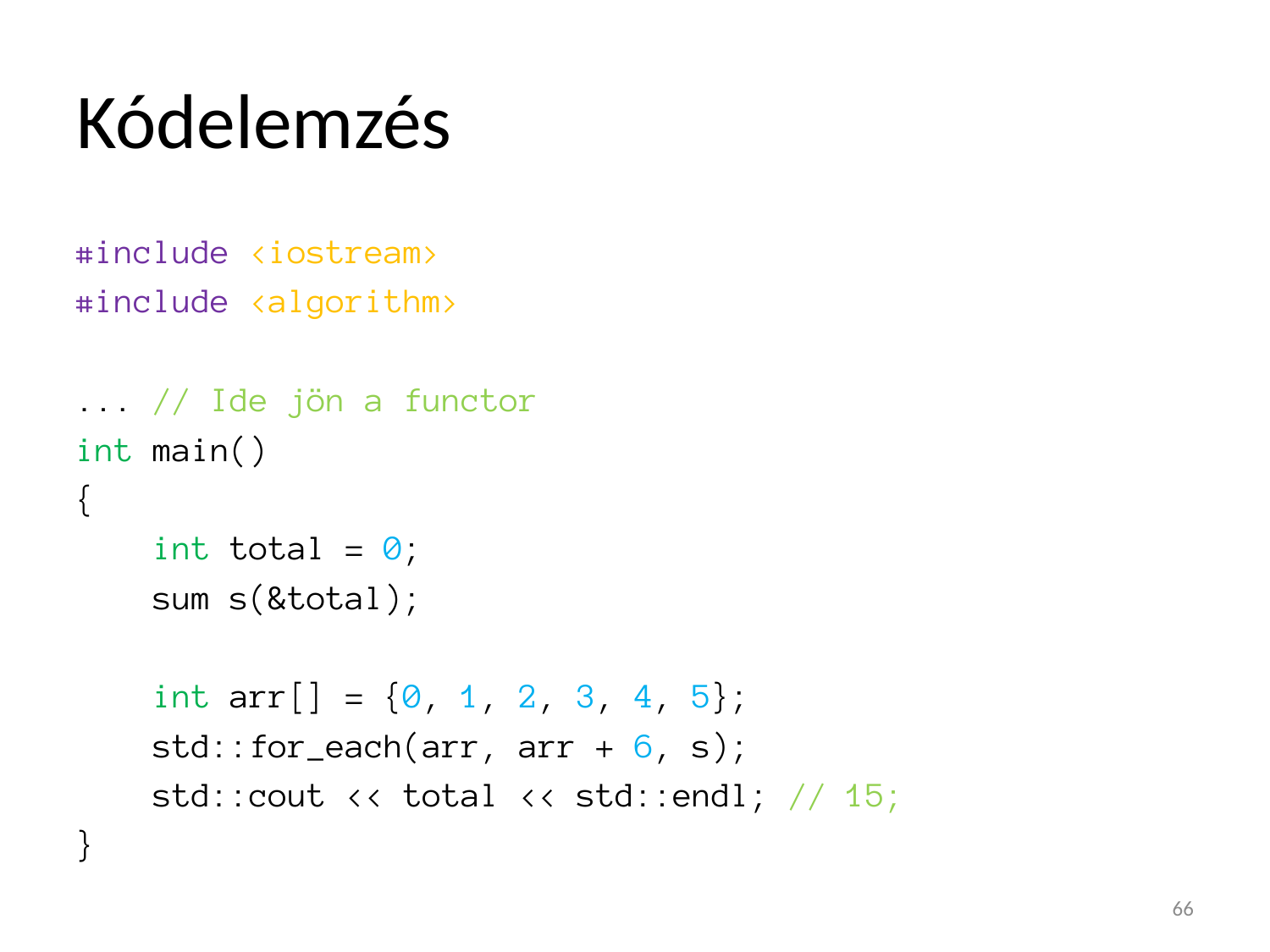

# Kódelemzés
#include <iostream>
#include <algorithm>

... // Ide jön a functor
int main()
{
    int total = 0;
    sum s(&total);

    int arr[] = {0, 1, 2, 3, 4, 5};
    std::for_each(arr, arr + 6, s);
    std::cout << total << std::endl; // 15;
}
66